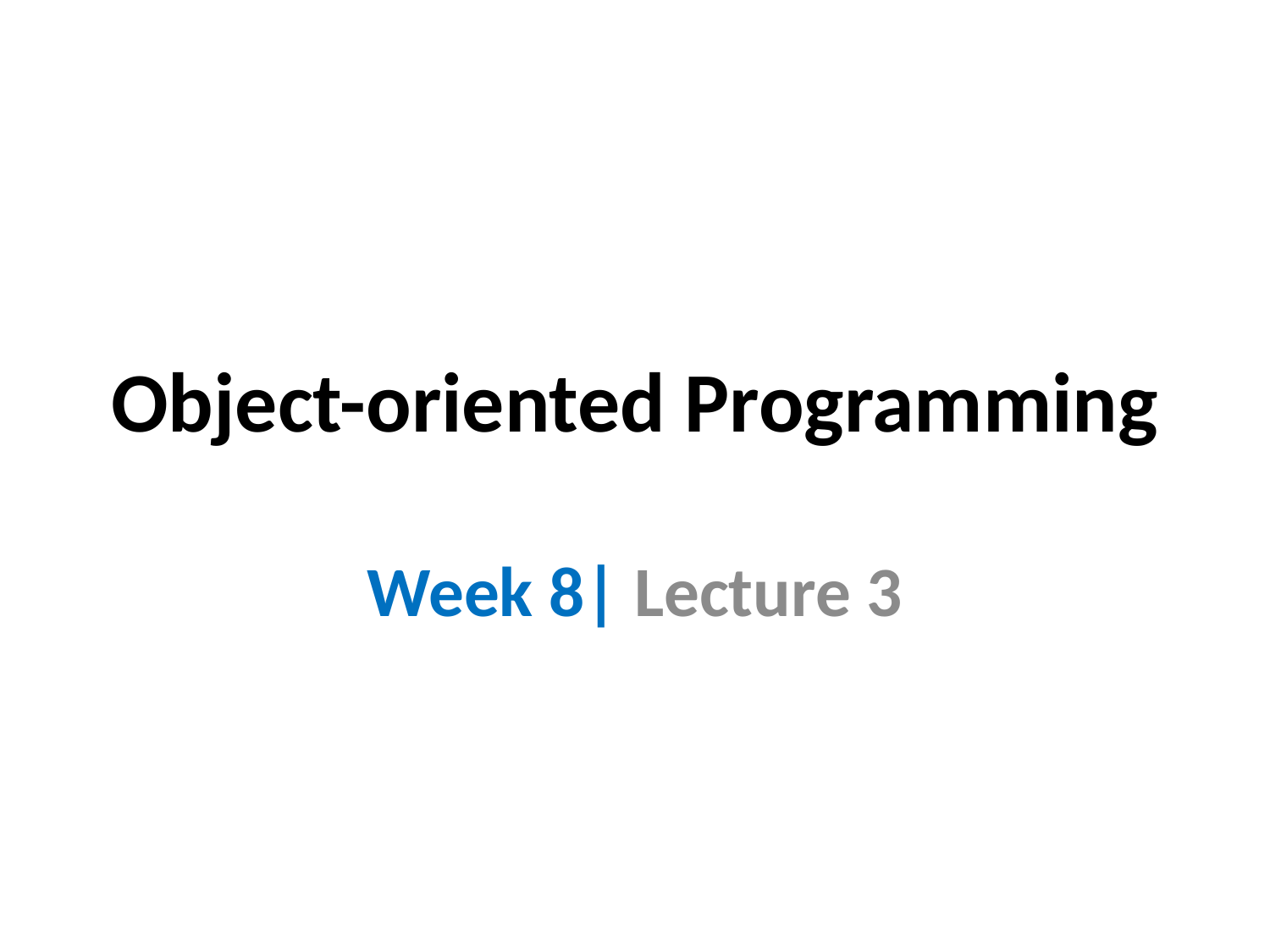

# Object-oriented Programming
Week 8| Lecture 3